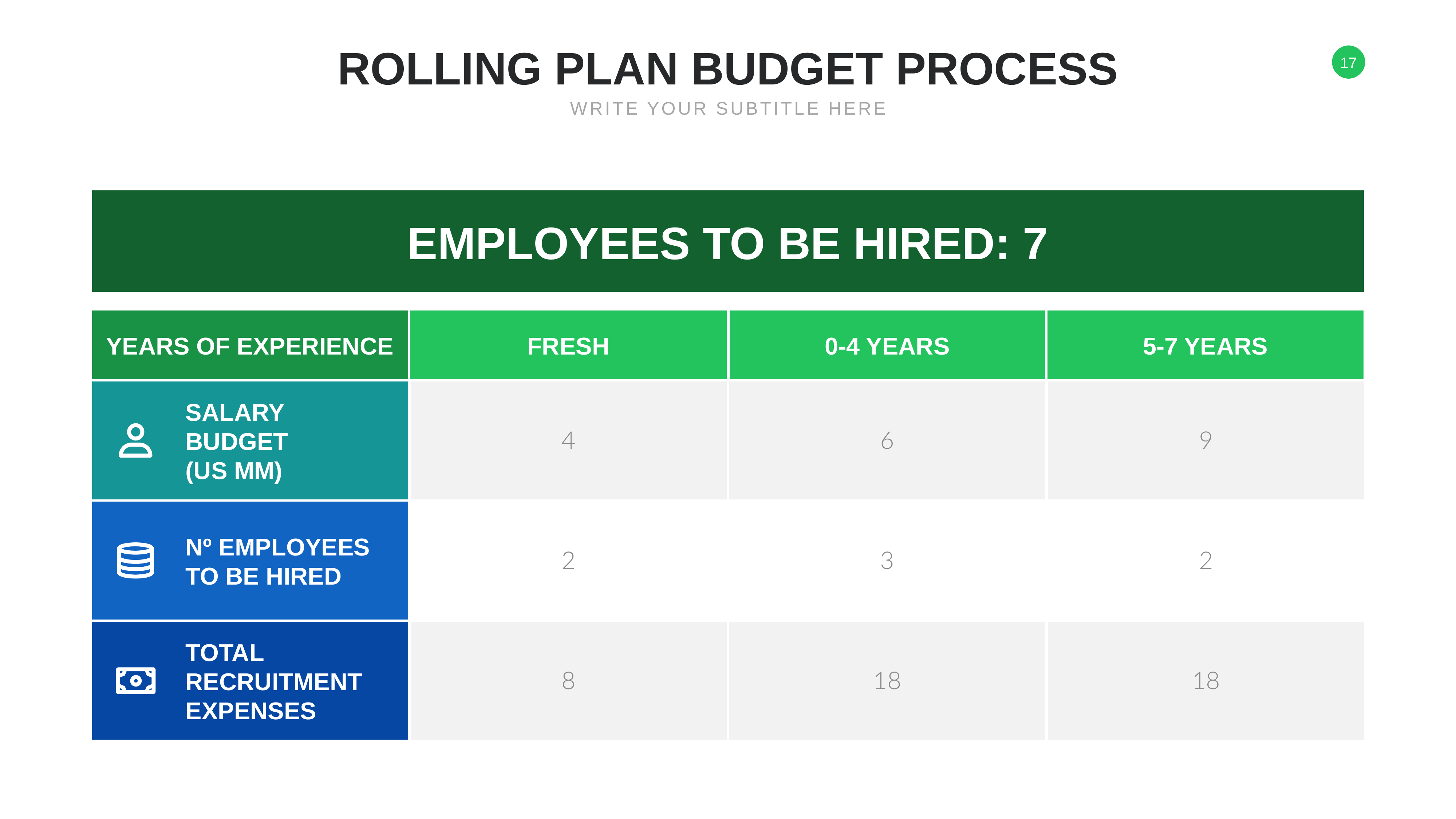

ROLLING PLAN BUDGET PROCESS
WRITE YOUR SUBTITLE HERE

EMPLOYEES TO BE HIRED: 7

YEARS OF EXPERIENCE
FRESH
0-4 YEARS
5-7 YEARS

SALARY BUDGET
(US MM)

4
6
9

Nº EMPLOYEES TO BE HIRED

2
3
2

TOTAL RECRUITMENT EXPENSES
8
18
18